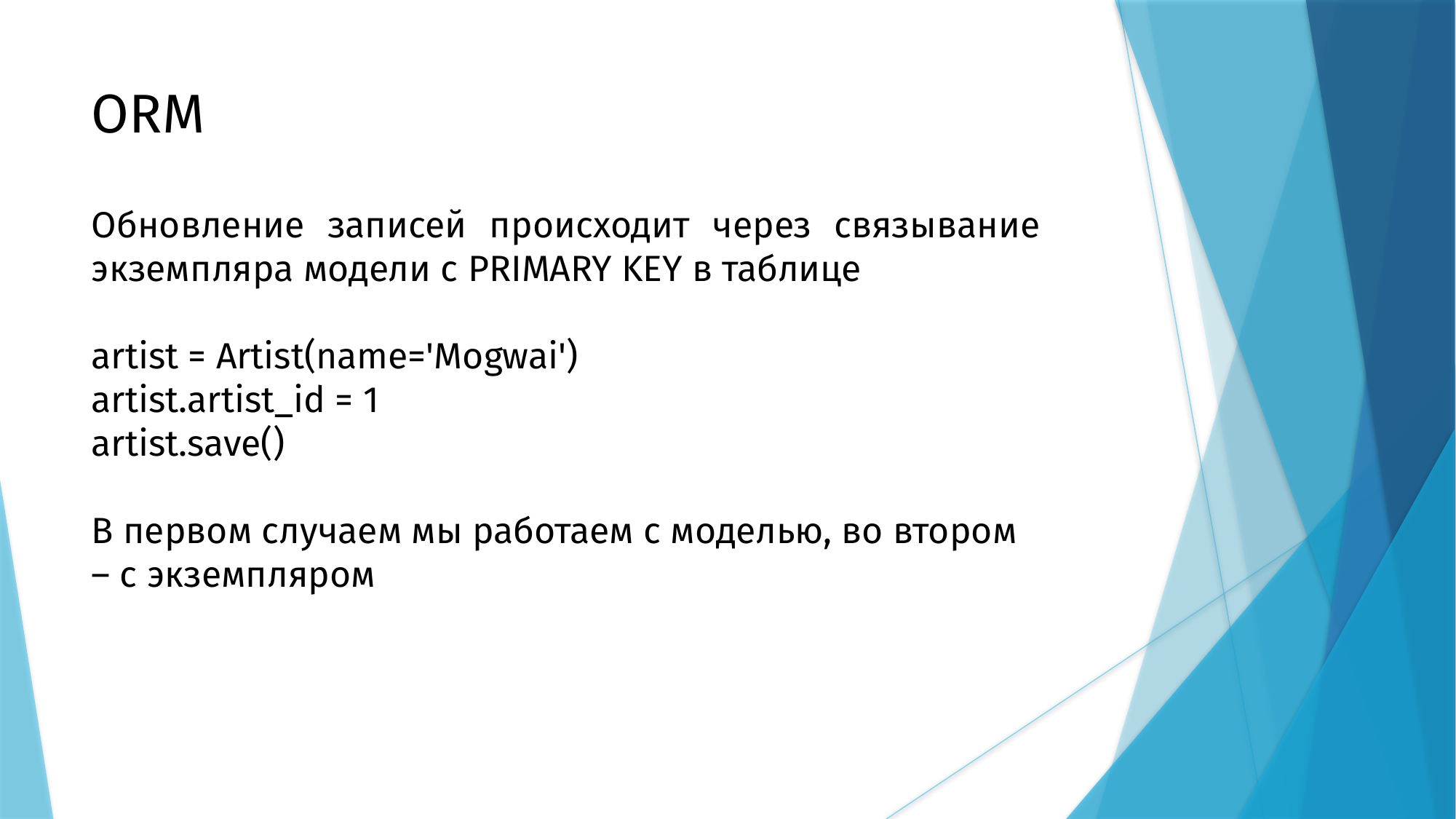

ORM
Обновление записей происходит через связывание экземпляра модели с PRIMARY KEY в таблице

artist = Artist(name='Mogwai')
artist.artist_id = 1
artist.save()

В первом случаем мы работаем с моделью, во втором – с экземпляром